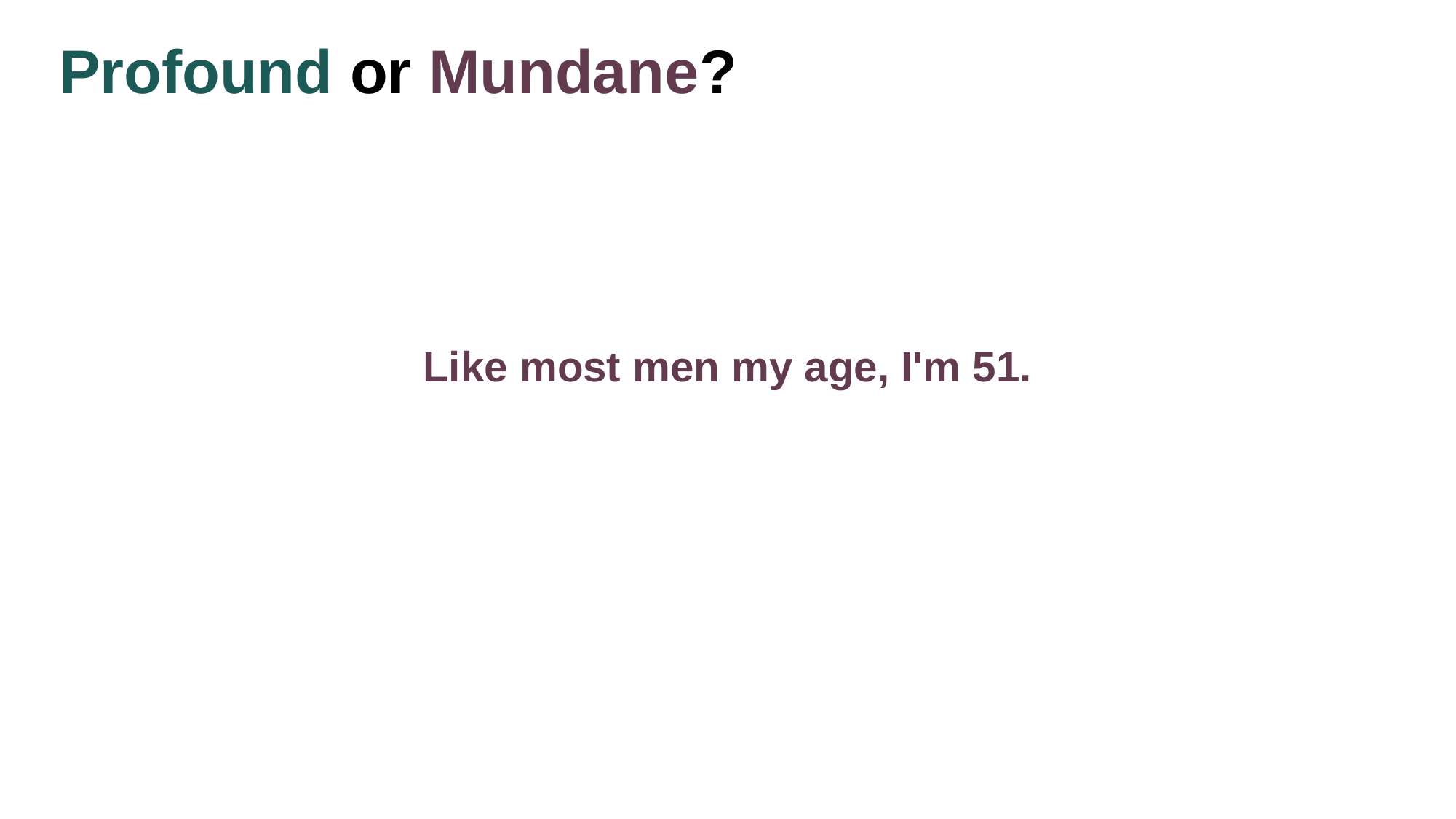

Profound or Mundane?
Like most men my age, I'm 51.